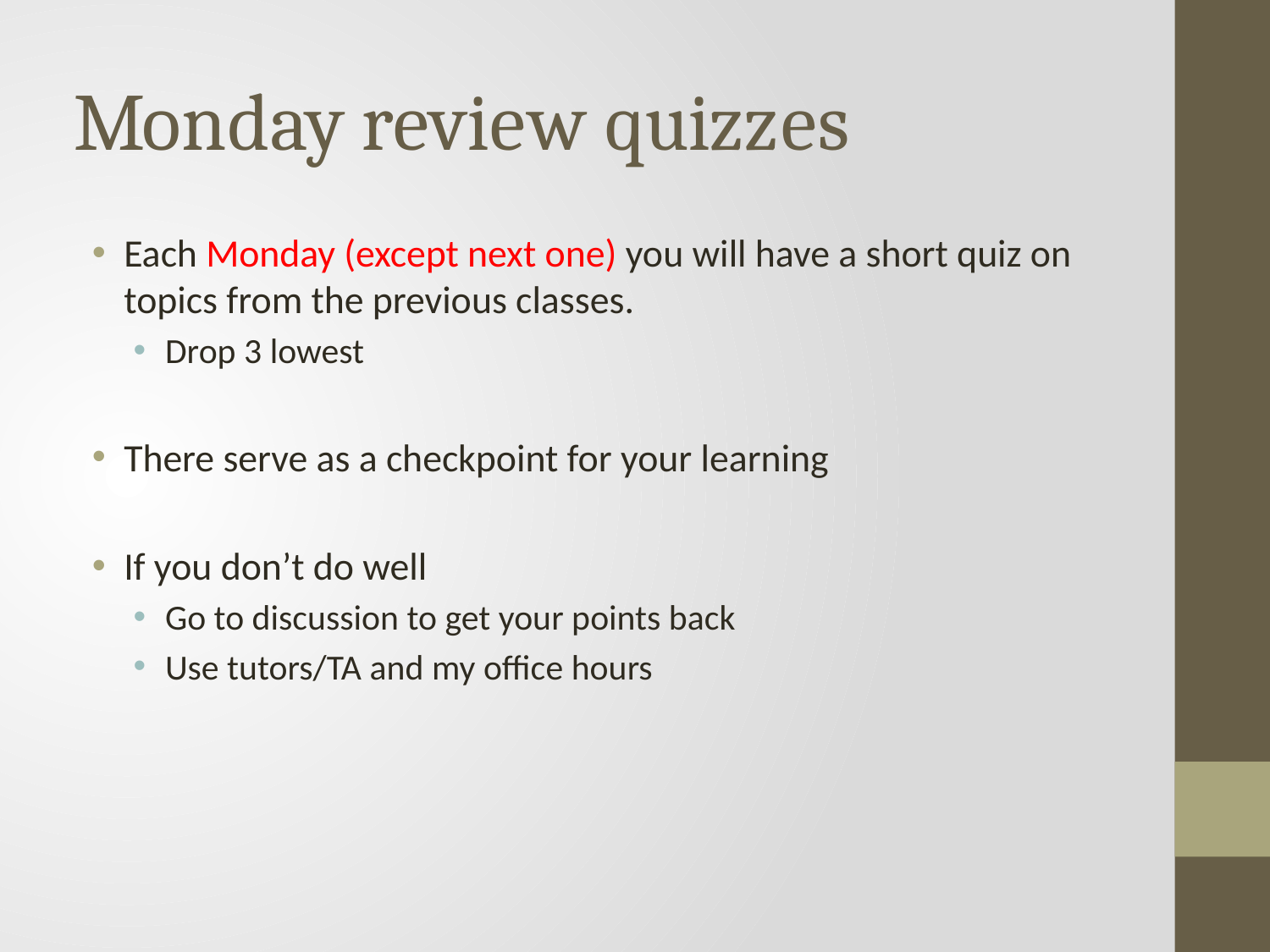

# Monday review quizzes
Each Monday (except next one) you will have a short quiz on topics from the previous classes.
Drop 3 lowest

There serve as a checkpoint for your learning

If you don’t do well
Go to discussion to get your points back
Use tutors/TA and my office hours